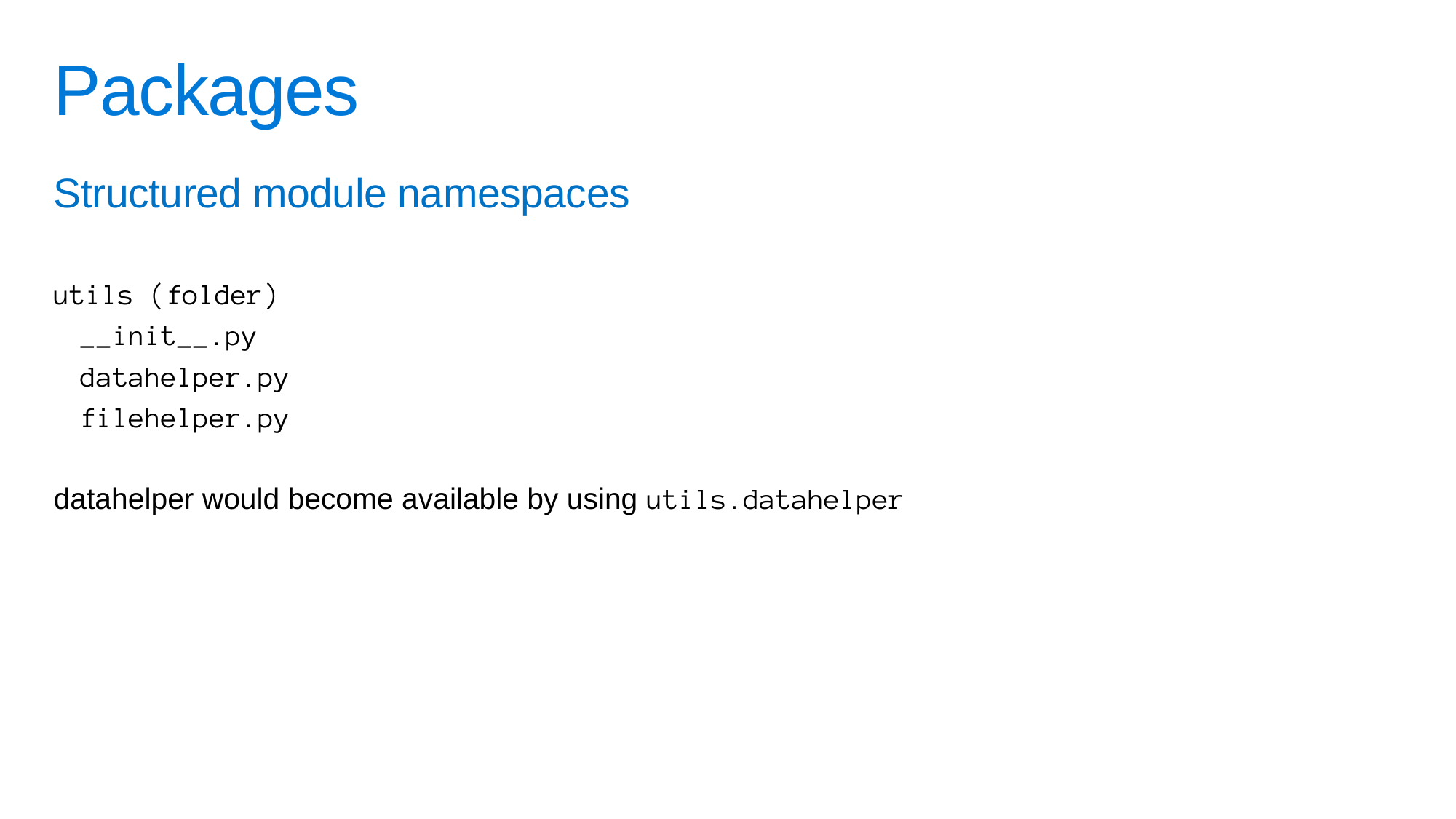

# Packages
Structured module namespaces

utils (folder)
__init__.py
datahelper.py
filehelper.py

datahelper would become available by using utils.datahelper